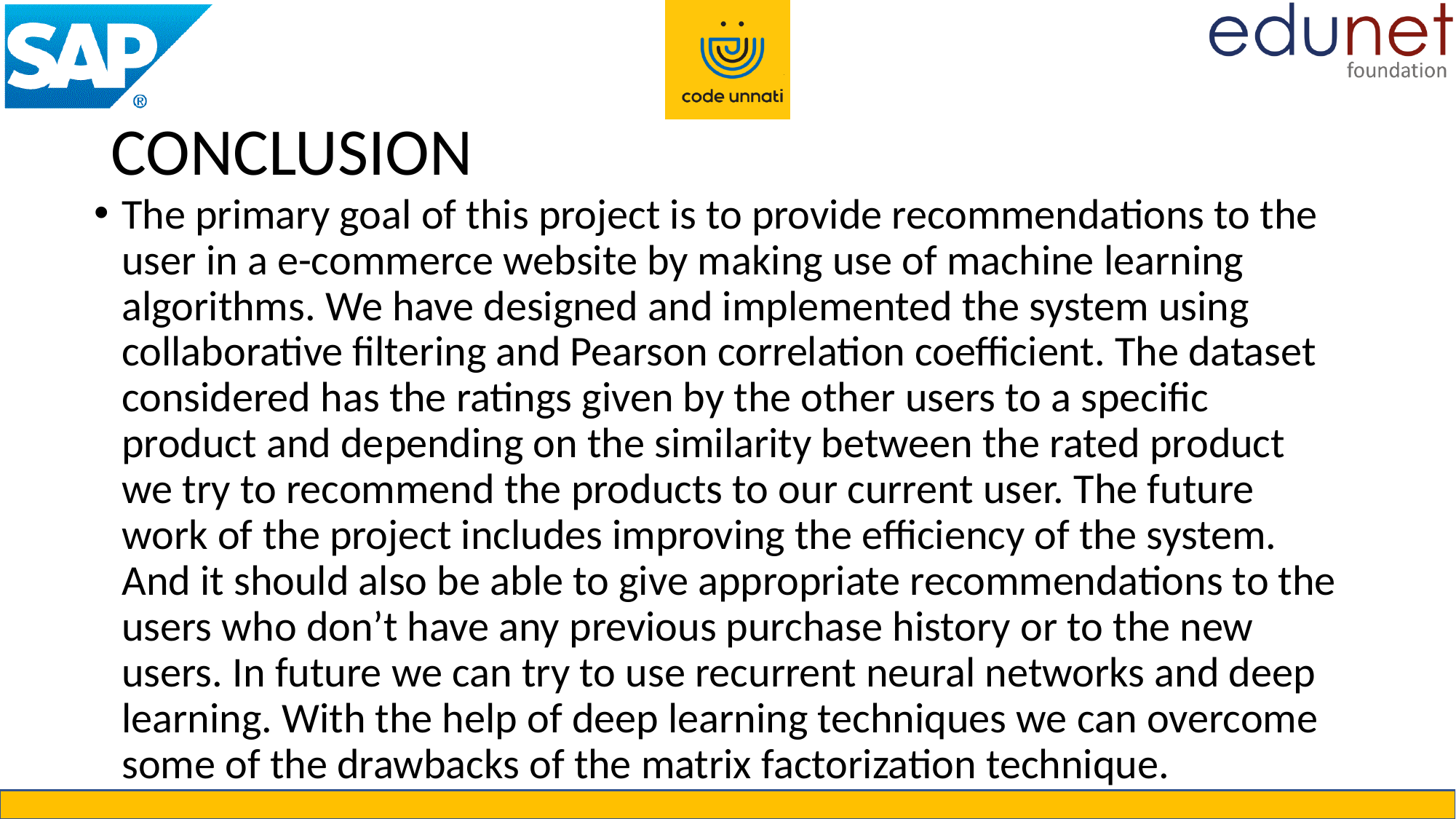

# CONCLUSION
The primary goal of this project is to provide recommendations to the user in a e-commerce website by making use of machine learning algorithms. We have designed and implemented the system using collaborative filtering and Pearson correlation coefficient. The dataset considered has the ratings given by the other users to a specific product and depending on the similarity between the rated product we try to recommend the products to our current user. The future work of the project includes improving the efficiency of the system. And it should also be able to give appropriate recommendations to the users who don’t have any previous purchase history or to the new users. In future we can try to use recurrent neural networks and deep learning. With the help of deep learning techniques we can overcome some of the drawbacks of the matrix factorization technique.